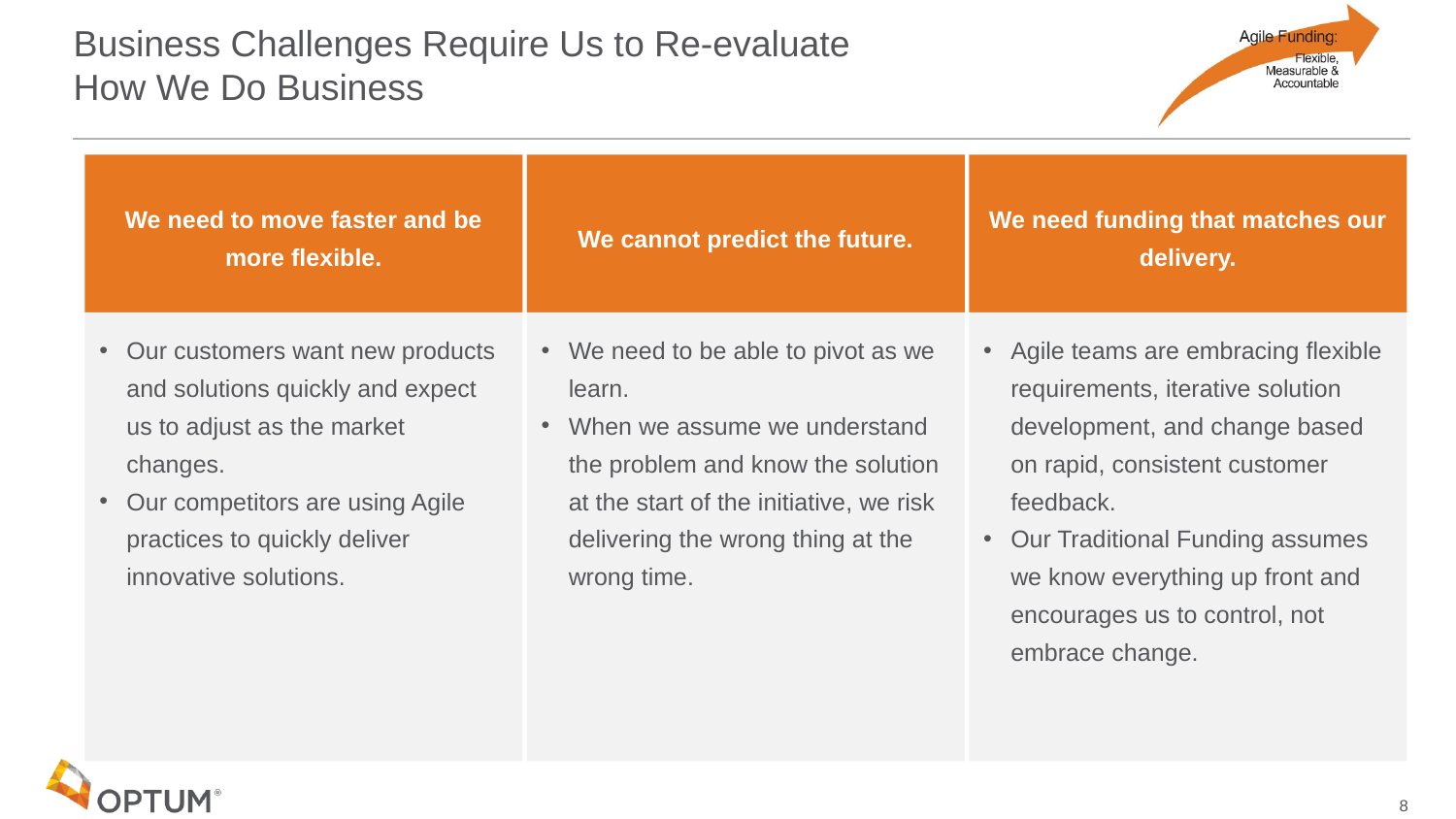

# Business Challenges Require Us to Re-evaluate How We Do Business
We need funding that matches our delivery.
We need to move faster and be more flexible.
We cannot predict the future.
Our customers want new products and solutions quickly and expect us to adjust as the market changes.
Our competitors are using Agile practices to quickly deliver innovative solutions.
We need to be able to pivot as we learn.
When we assume we understand the problem and know the solution at the start of the initiative, we risk delivering the wrong thing at the wrong time.
Agile teams are embracing flexible requirements, iterative solution development, and change based on rapid, consistent customer feedback.
Our Traditional Funding assumes we know everything up front and encourages us to control, not embrace change.
8